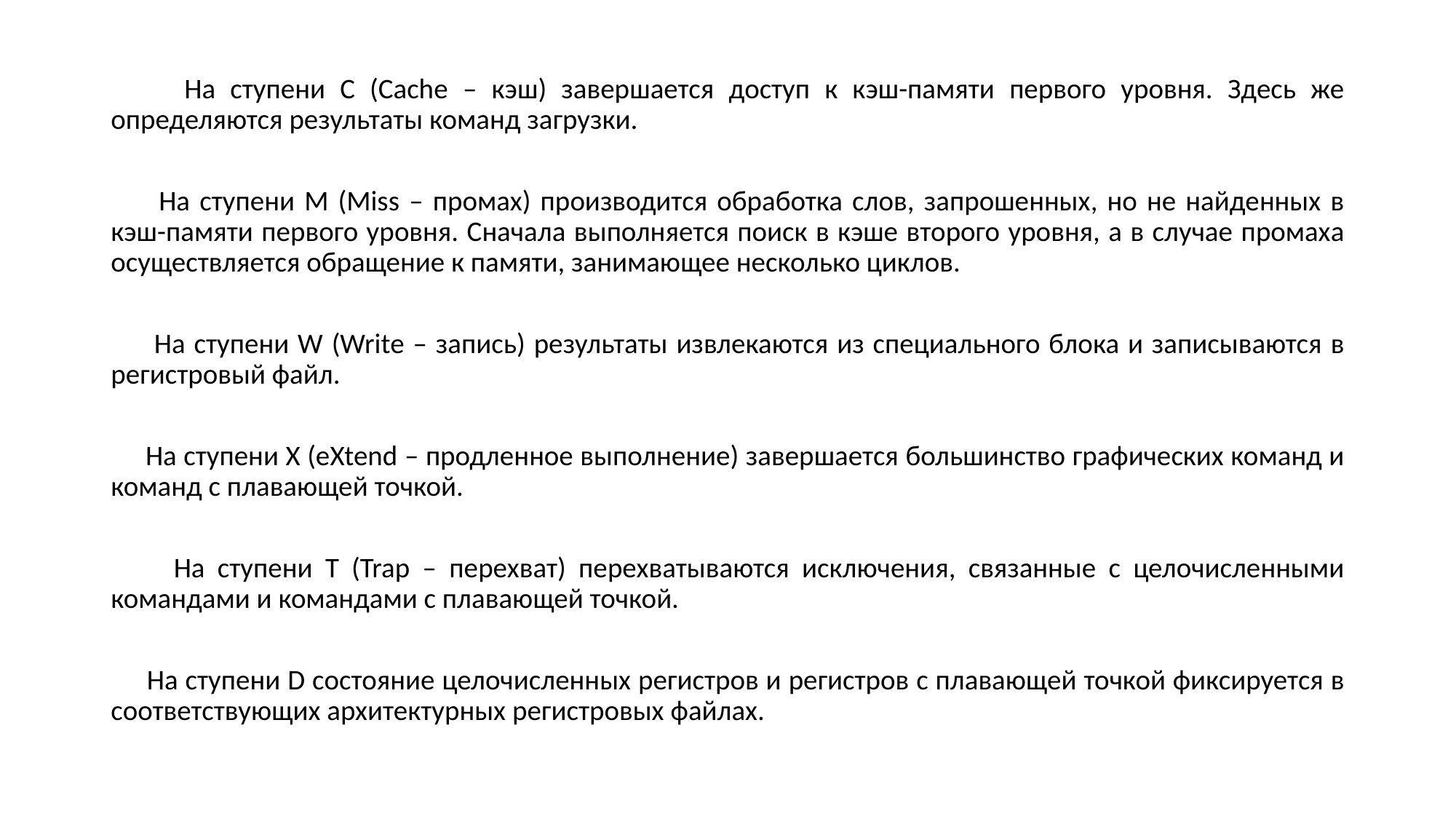

На ступени С (Cache – кэш) завершается доступ к кэш-памяти первого уровня. Здесь же определяются результаты команд загрузки.

     На ступени M (Miss – промах) производится обработка слов, запрошенных, но не найденных в кэш-памяти первого уровня. Сначала выполняется поиск в кэше второго уровня, а в случае промаха осуществляется обращение к памяти, занимающее несколько циклов.

     На ступени W (Write – запись) результаты извлекаются из специального блока и записываются в регистровый файл.

     На ступени X (eXtend – продленное выполнение) завершается большинство графических команд и команд с плавающей точкой.

     На ступени T (Trap – перехват) перехватываются исключения, связанные с целочисленными командами и командами с плавающей точкой.

     На ступени D состояние целочисленных регистров и регистров с плавающей точкой фиксируется в соответствующих архитектурных регистровых файлах.